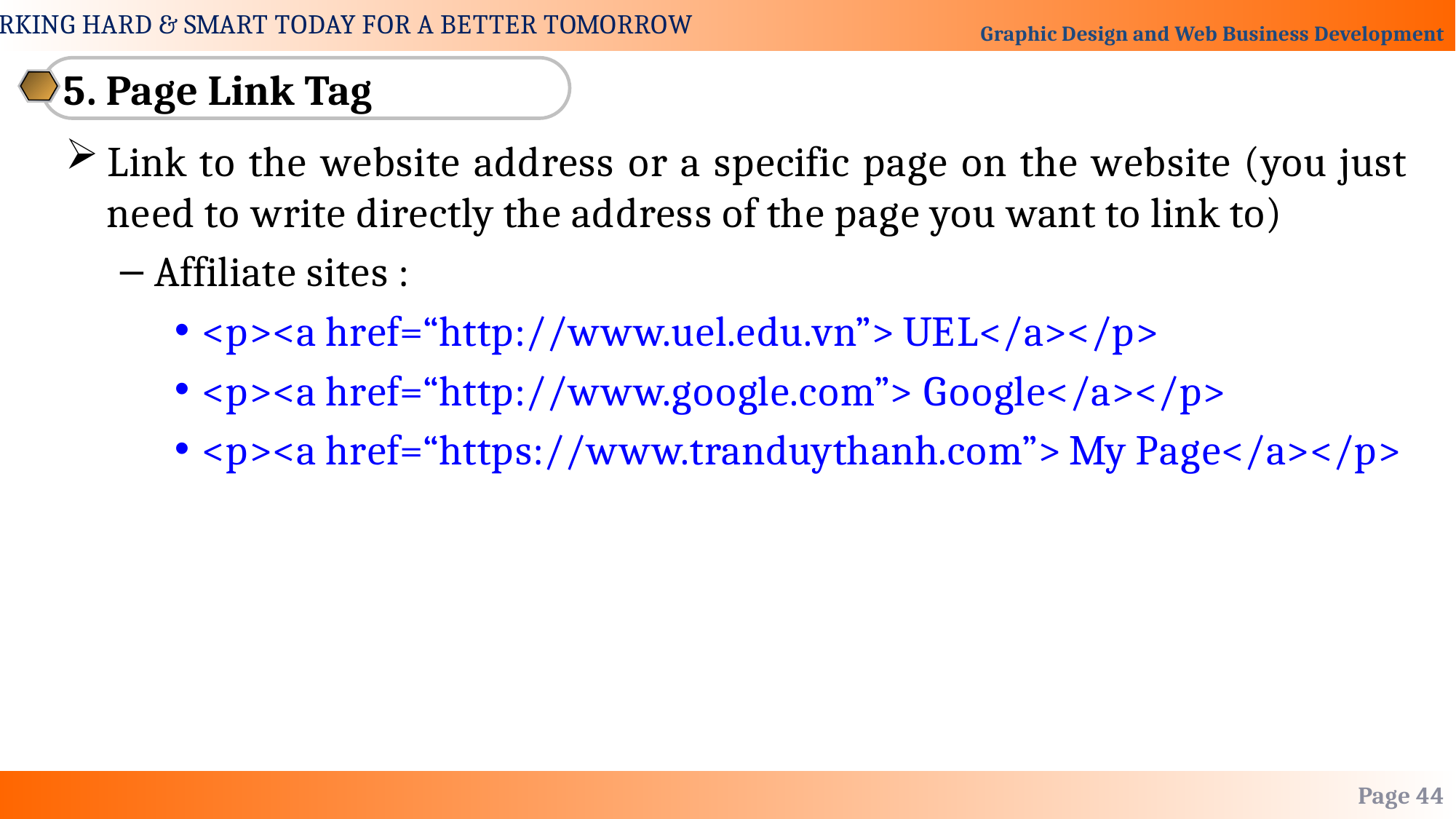

5. Page Link Tag

Link to the website address or a specific page on the website (you just need to write directly the address of the page you want to link to)
Affiliate sites :
<p><a href=“http://www.uel.edu.vn”> UEL</a></p>
<p><a href=“http://www.google.com”> Google</a></p>
<p><a href=“https://www.tranduythanh.com”> My Page</a></p>

Page 44